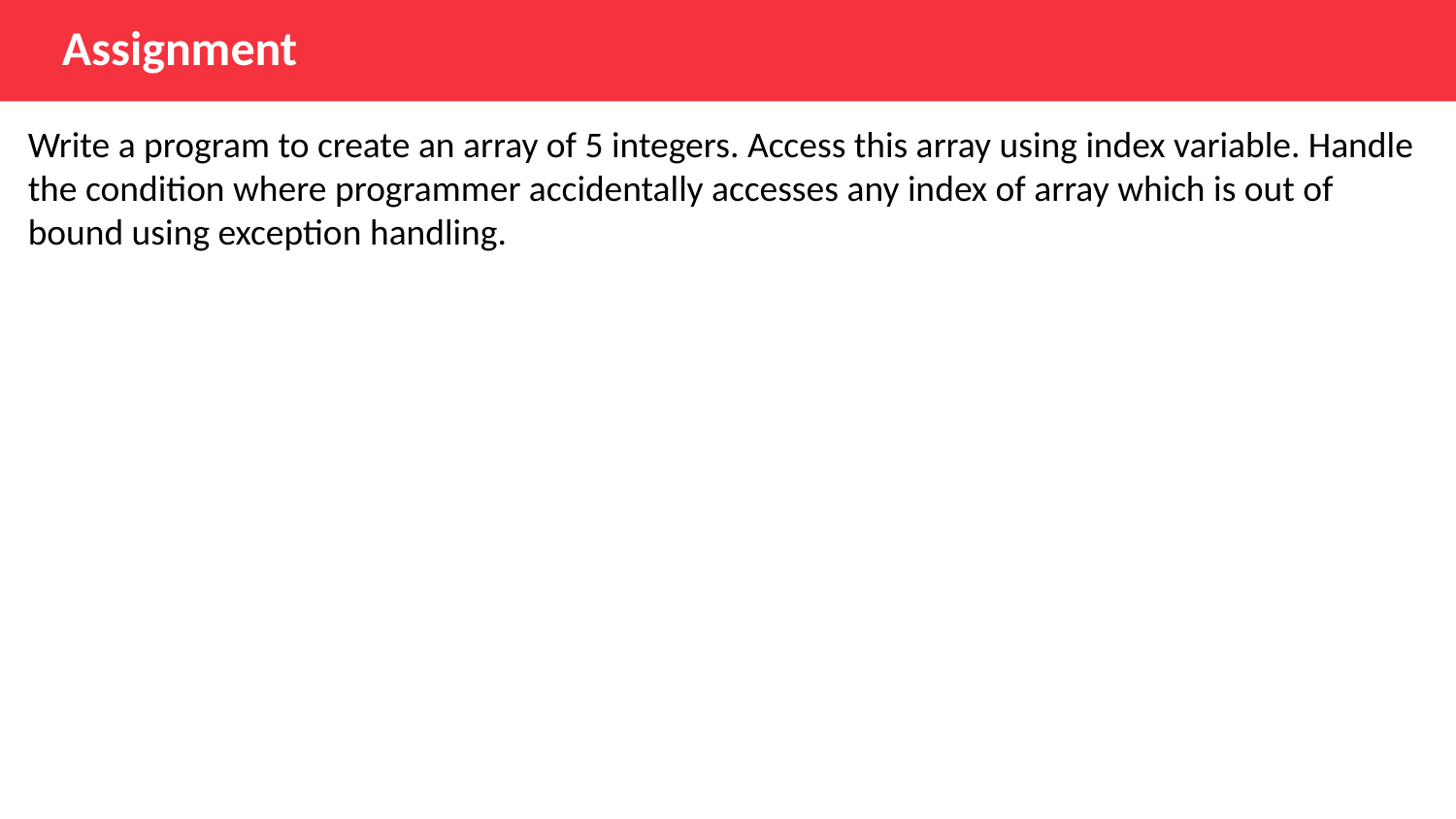

Assignment
Write a program to create an array of 5 integers. Access this array using index variable. Handle the condition where programmer accidentally accesses any index of array which is out of bound using exception handling.